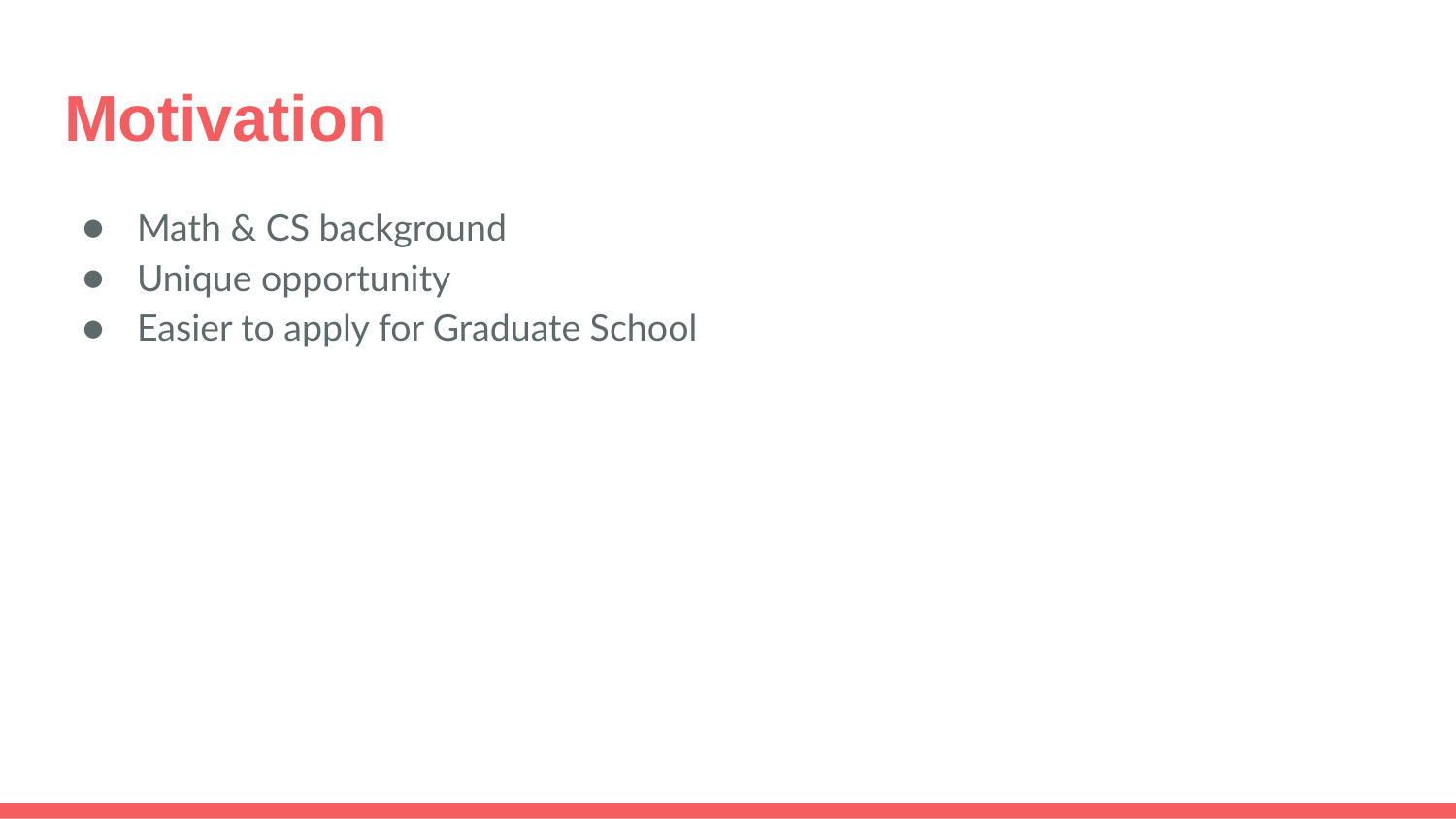

# Motivation
Math & CS background
Unique opportunity
Easier to apply for Graduate School